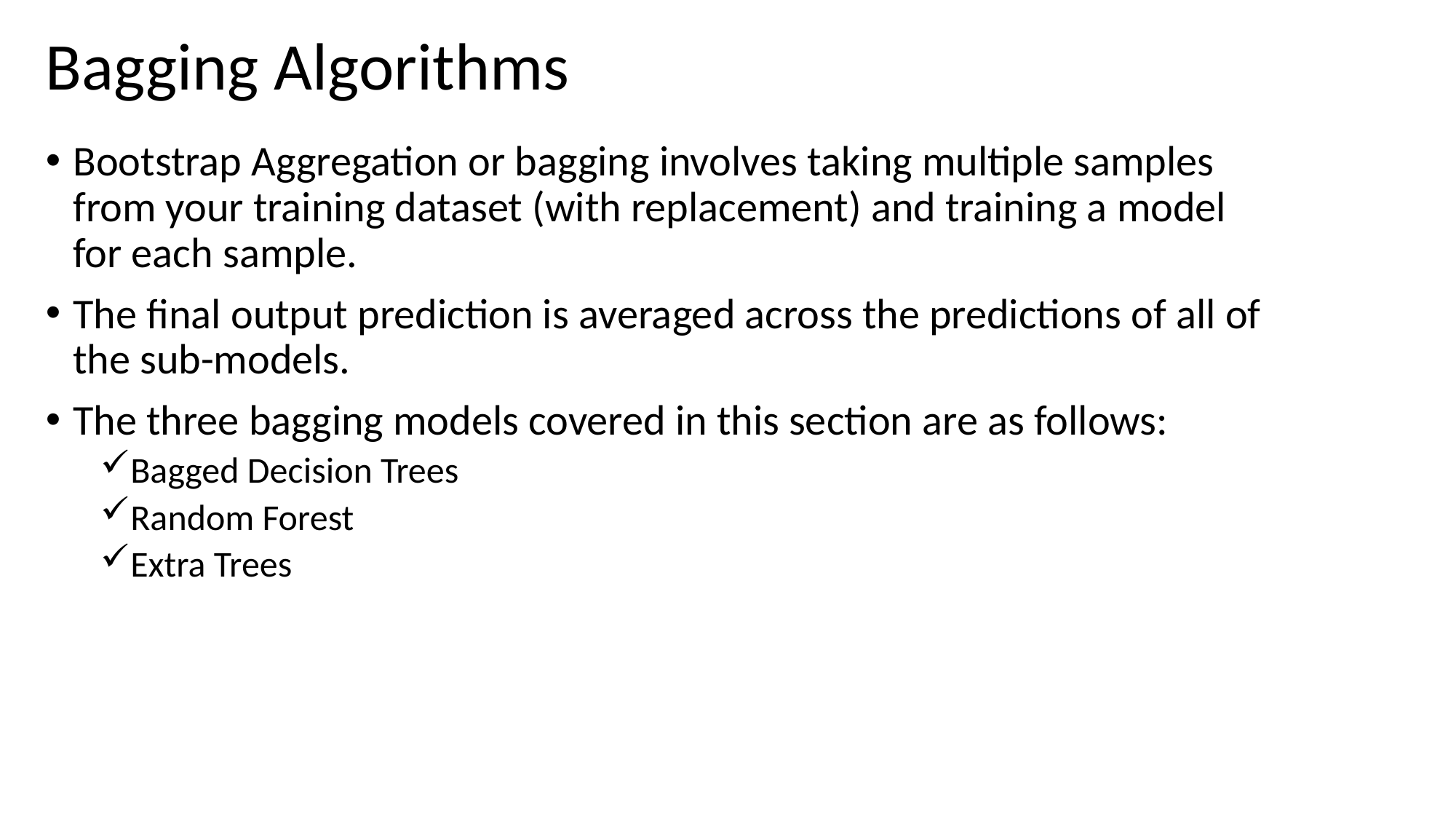

# Bagging Algorithms
Bootstrap Aggregation or bagging involves taking multiple samples from your training dataset (with replacement) and training a model for each sample.
The final output prediction is averaged across the predictions of all of the sub-models.
The three bagging models covered in this section are as follows:
Bagged Decision Trees
Random Forest
Extra Trees